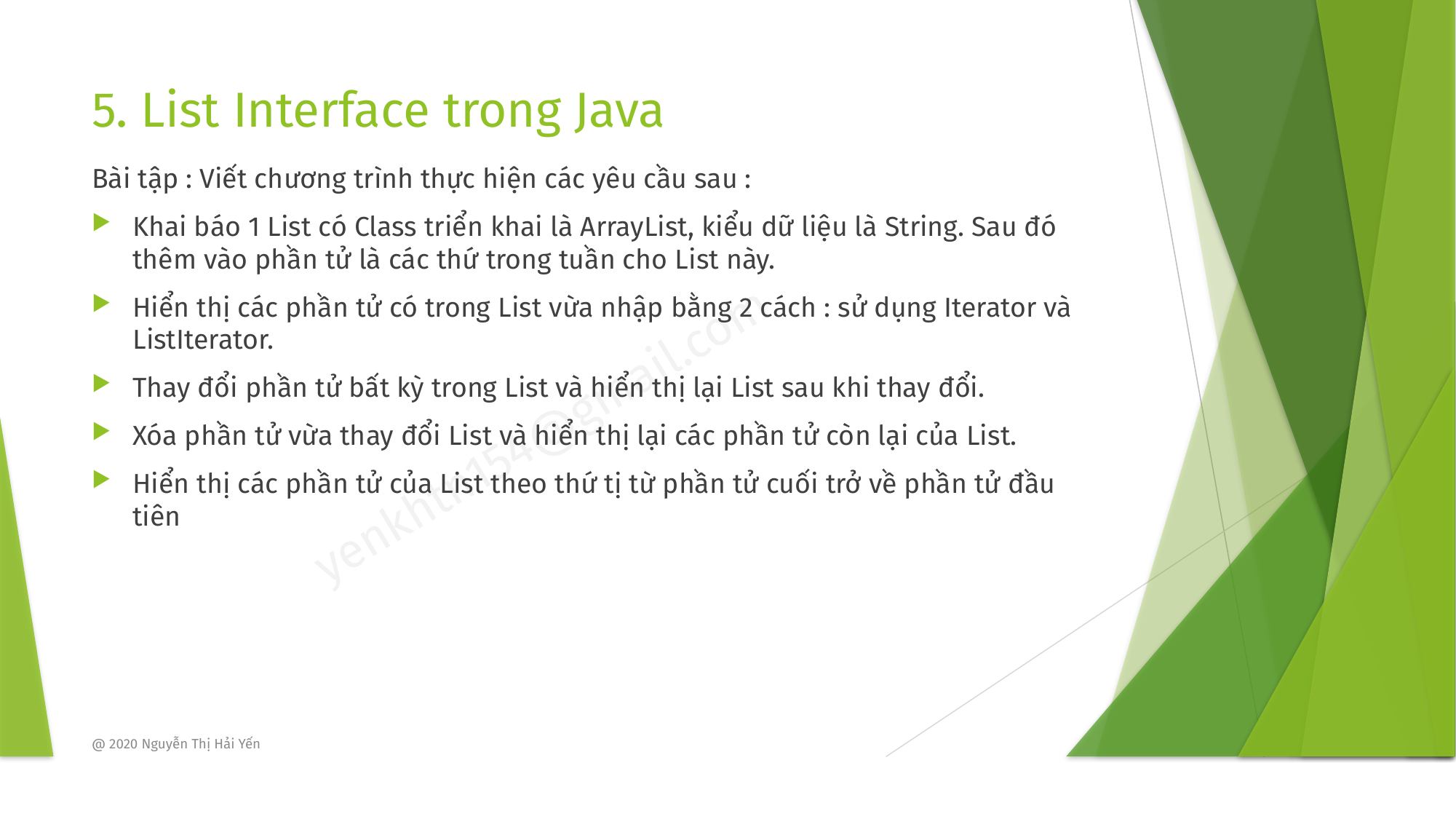

# 5. List Interface trong Java
Bài tập : Viết chương trình thực hiện các yêu cầu sau :
Khai báo 1 List có Class triển khai là ArrayList, kiểu dữ liệu là String. Sau đó thêm vào phần tử là các thứ trong tuần cho List này.
Hiển thị các phần tử có trong List vừa nhập bằng 2 cách : sử dụng Iterator và ListIterator.
Thay đổi phần tử bất kỳ trong List và hiển thị lại List sau khi thay đổi.
Xóa phần tử vừa thay đổi List và hiển thị lại các phần tử còn lại của List.
Hiển thị các phần tử của List theo thứ tị từ phần tử cuối trở về phần tử đầu tiên
@ 2020 Nguyễn Thị Hải Yến